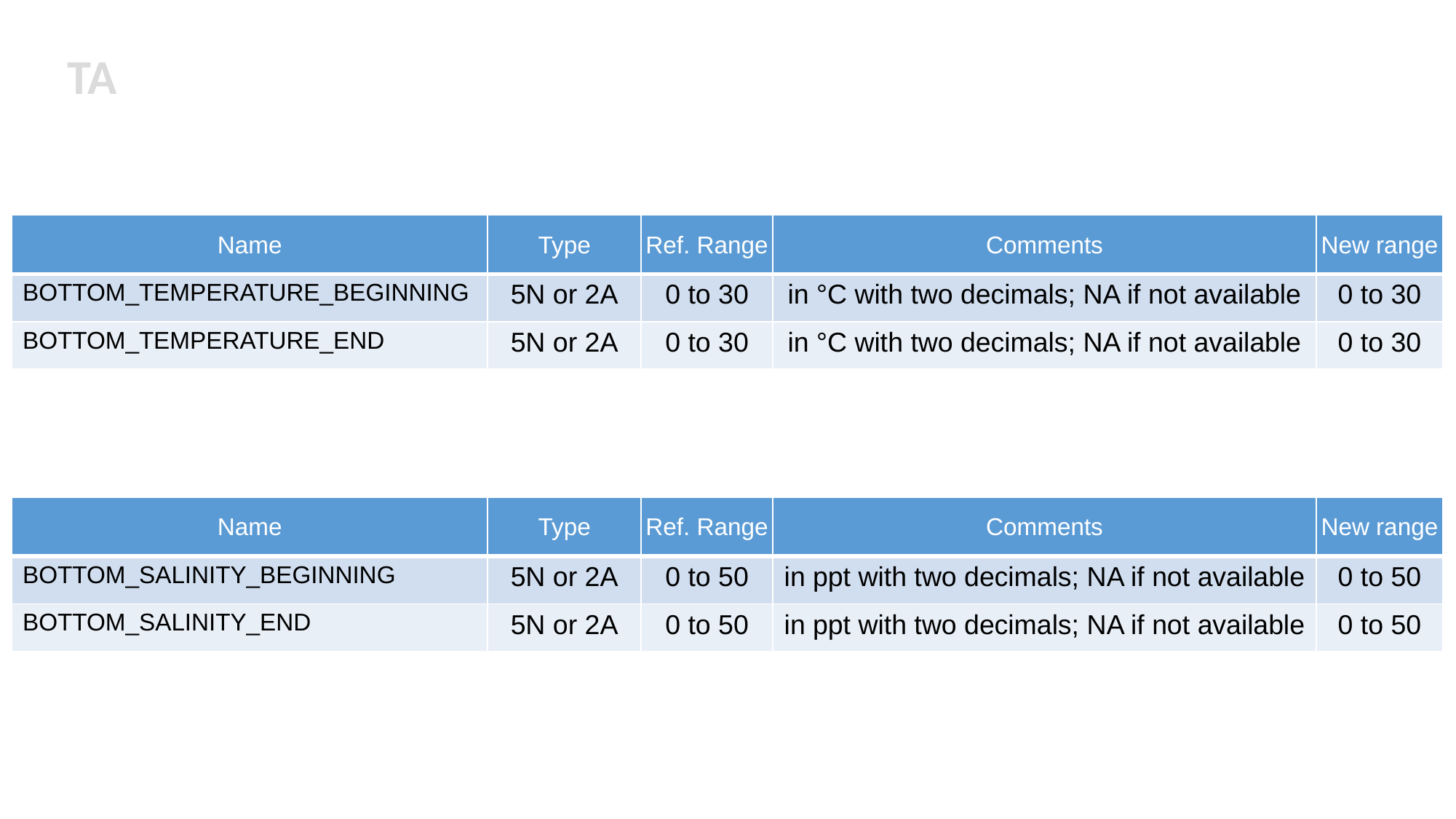

TA
| Name | Type | Ref. Range | Comments | New range |
| --- | --- | --- | --- | --- |
| BOTTOM\_TEMPERATURE\_BEGINNING | 5N or 2A | 0 to 30 | in °C with two decimals; NA if not available | 0 to 30 |
| BOTTOM\_TEMPERATURE\_END | 5N or 2A | 0 to 30 | in °C with two decimals; NA if not available | 0 to 30 |
| Name | Type | Ref. Range | Comments | New range |
| --- | --- | --- | --- | --- |
| BOTTOM\_SALINITY\_BEGINNING | 5N or 2A | 0 to 50 | in ppt with two decimals; NA if not available | 0 to 50 |
| BOTTOM\_SALINITY\_END | 5N or 2A | 0 to 50 | in ppt with two decimals; NA if not available | 0 to 50 |